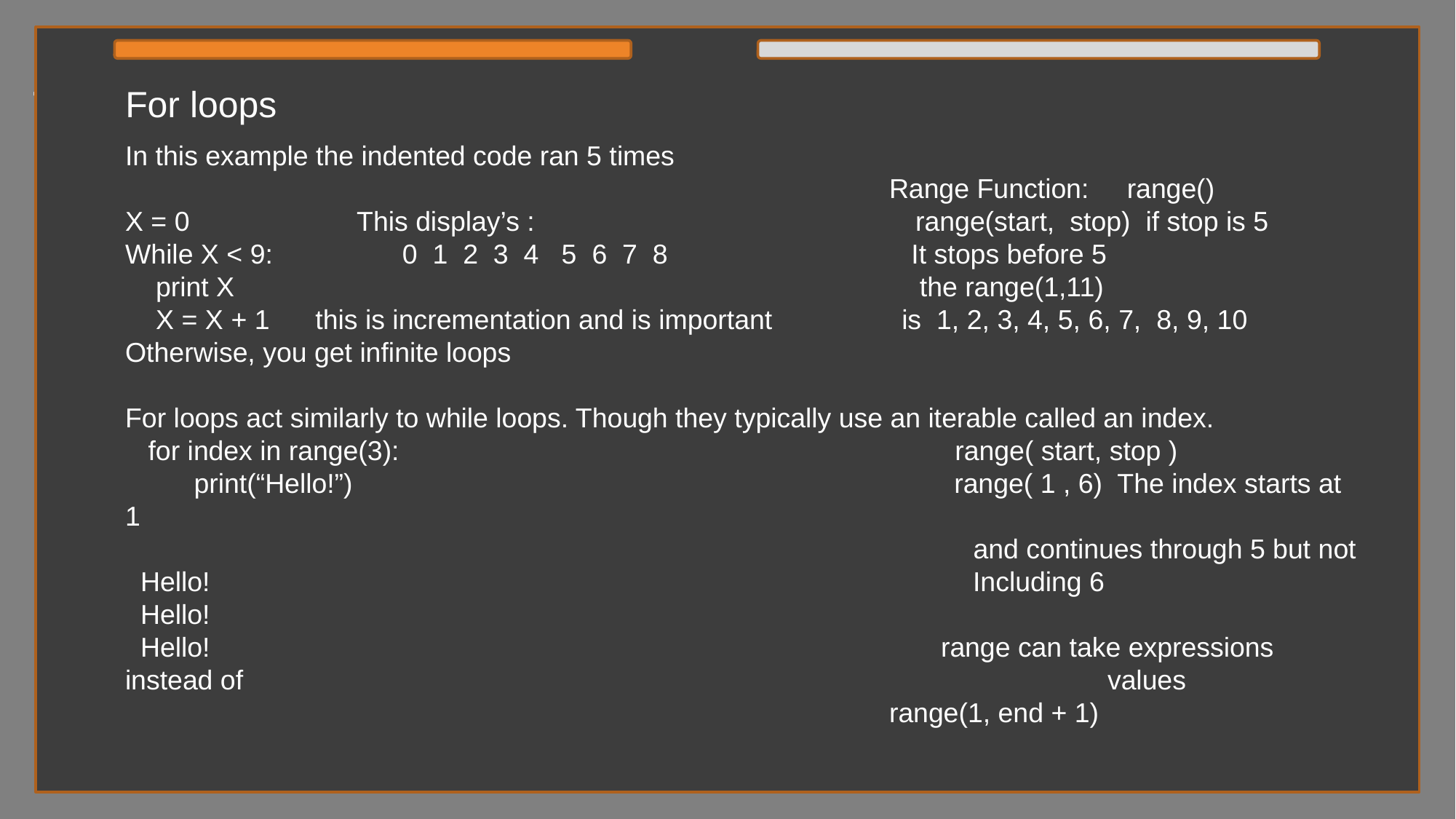

# Title in caps
For loops

In this example the indented code ran 5 times
        							Range Function:     range()
X = 0                      This display’s :                                                  range(start,  stop)  if stop is 5
While X < 9:                 0  1  2  3  4   5  6  7  8                                It stops before 5
    print X                                                                                          the range(1,11)
    X = X + 1      this is incrementation and is important                 is  1, 2, 3, 4, 5, 6, 7,  8, 9, 10
Otherwise, you get infinite loops

For loops act similarly to while loops. Though they typically use an iterable called an index.
   for index in range(3):                                                                         range( start, stop )
         print(“Hello!”)                                                                               range( 1 , 6)  The index starts at 1
							           and continues through 5 but not
  Hello!							           Including 6
  Hello!
  Hello!                                                                                                range can take expressions instead of                    							values
							range(1, end + 1)